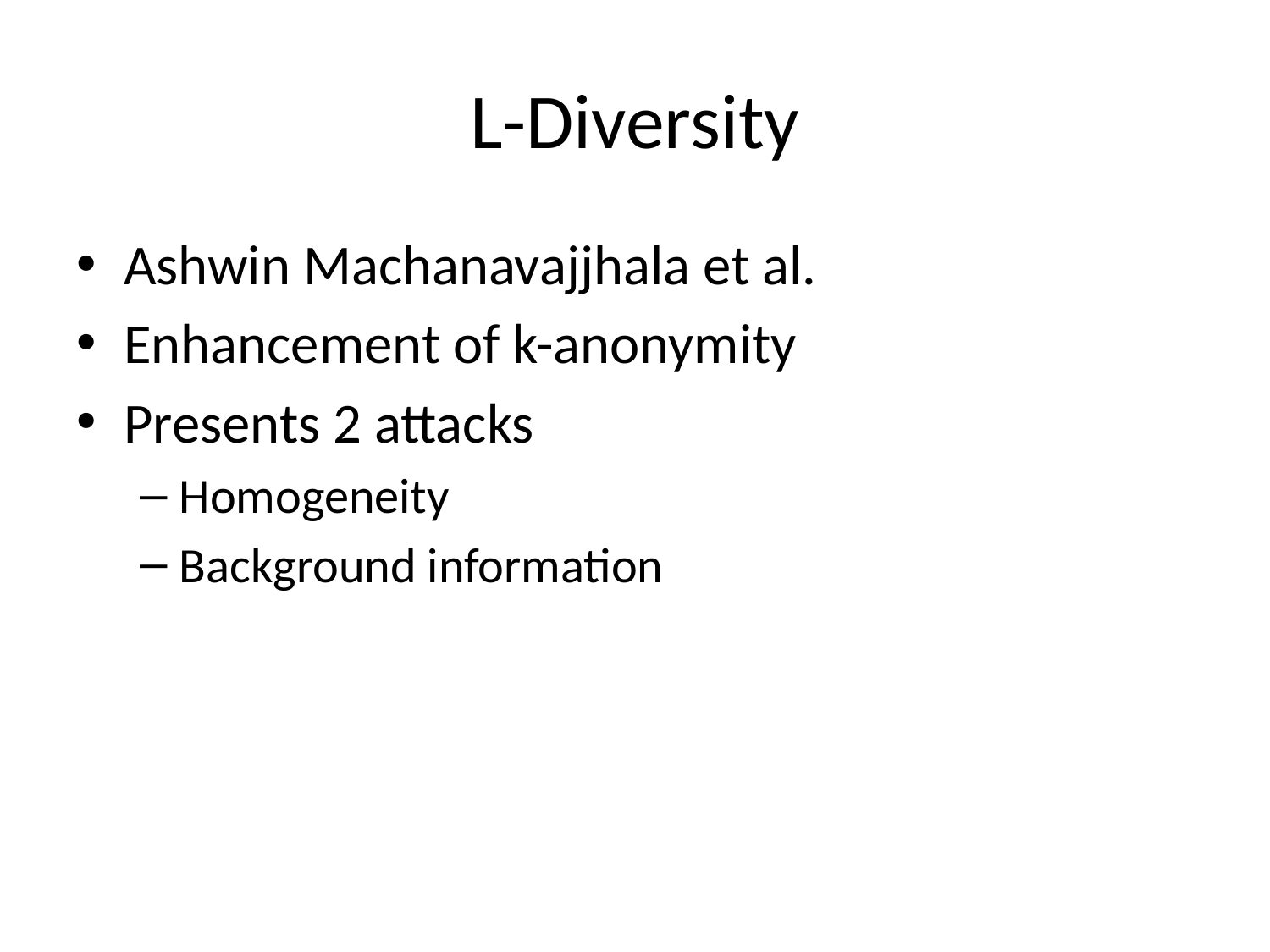

# L-Diversity
Ashwin Machanavajjhala et al.
Enhancement of k-anonymity
Presents 2 attacks
Homogeneity
Background information